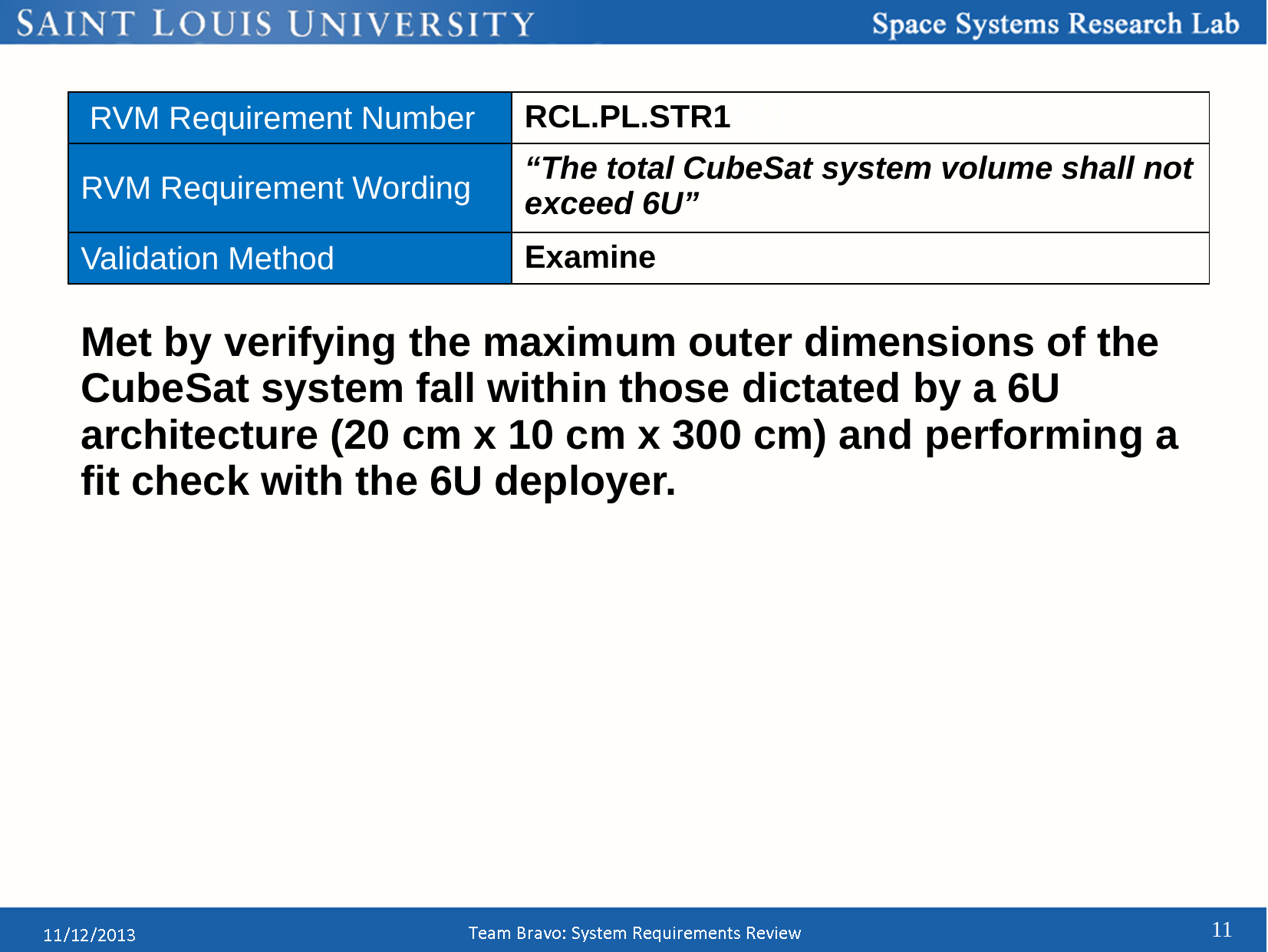

# RCL.PL.STR1
| RVM Requirement Number | RCL.PL.STR1 |
| --- | --- |
| RVM Requirement Wording | “The total CubeSat system volume shall not exceed 6U” |
| Validation Method | Examine |
Met by verifying the maximum outer dimensions of the CubeSat system fall within those dictated by a 6U architecture (20 cm x 10 cm x 300 cm) and performing a fit check with the 6U deployer.
11